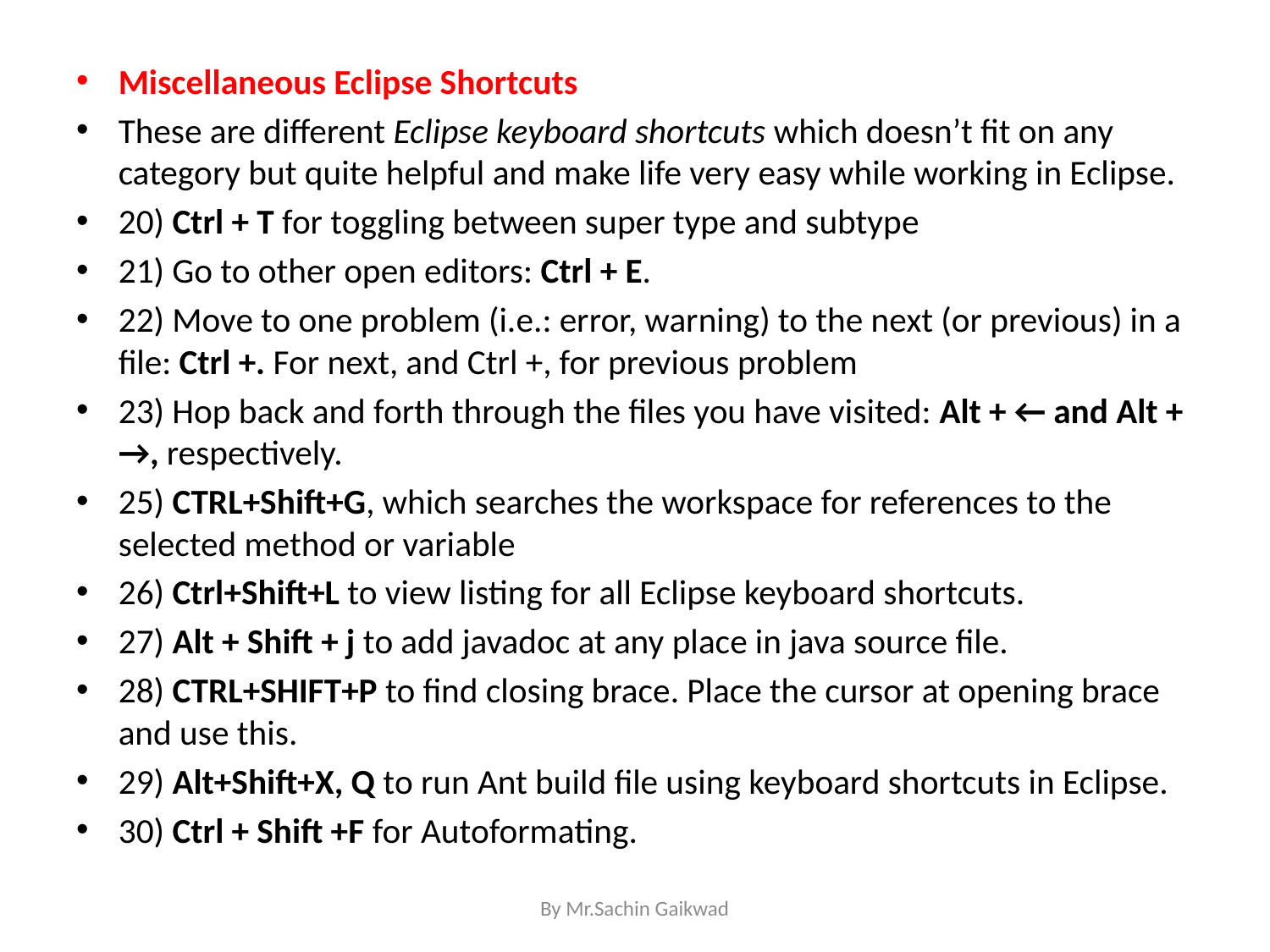

Miscellaneous Eclipse Shortcuts
These are different Eclipse keyboard shortcuts which doesn’t fit on any category but quite helpful and make life very easy while working in Eclipse.
20) Ctrl + T for toggling between super type and subtype
21) Go to other open editors: Ctrl + E.
22) Move to one problem (i.e.: error, warning) to the next (or previous) in a file: Ctrl +. For next, and Ctrl +, for previous problem
23) Hop back and forth through the files you have visited: Alt + ← and Alt + →, respectively.
25) CTRL+Shift+G, which searches the workspace for references to the selected method or variable
26) Ctrl+Shift+L to view listing for all Eclipse keyboard shortcuts.
27) Alt + Shift + j to add javadoc at any place in java source file.
28) CTRL+SHIFT+P to find closing brace. Place the cursor at opening brace and use this.
29) Alt+Shift+X, Q to run Ant build file using keyboard shortcuts in Eclipse.
30) Ctrl + Shift +F for Autoformating.

By Mr.Sachin Gaikwad